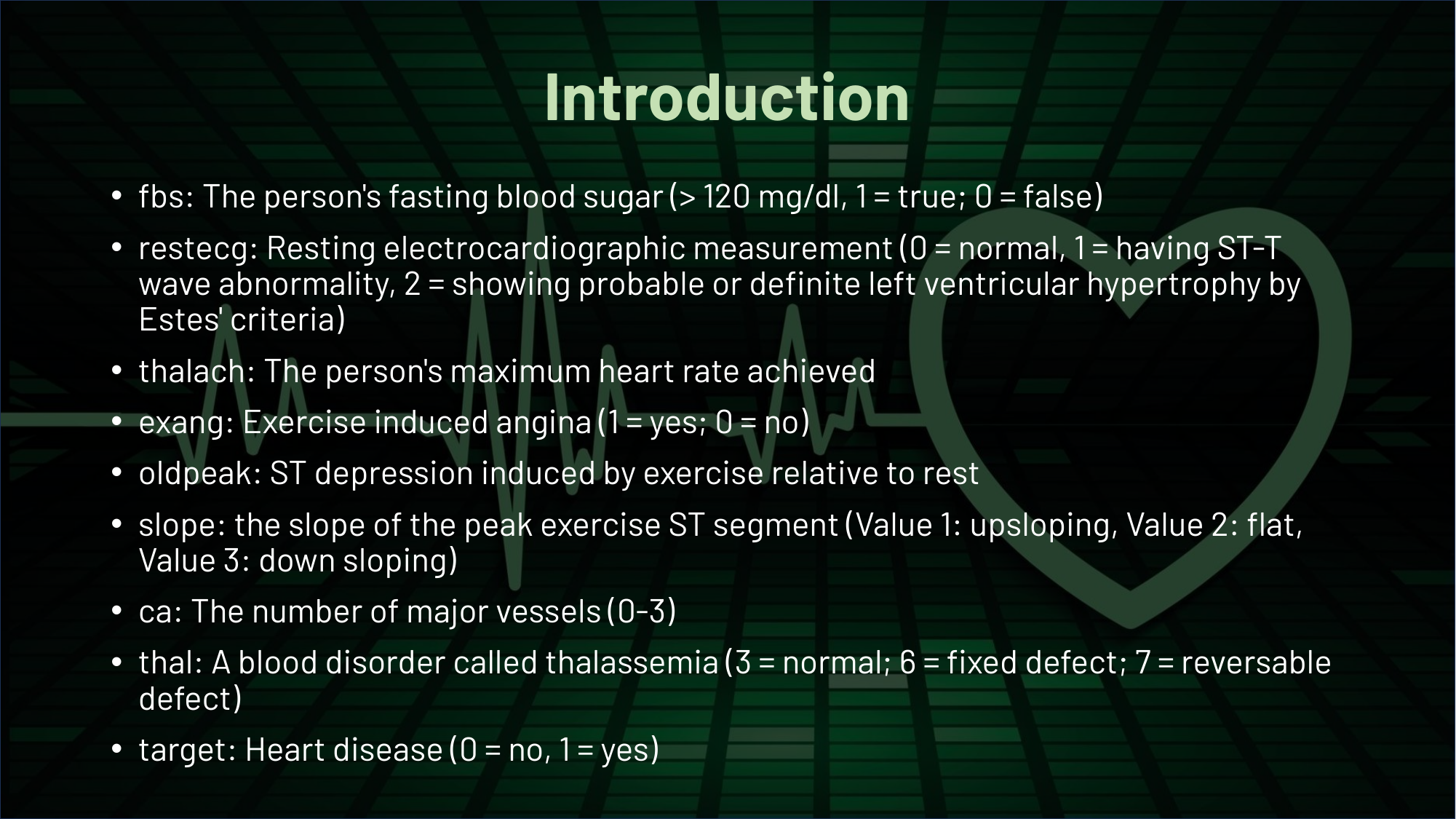

# Introduction
fbs: The person's fasting blood sugar (> 120 mg/dl, 1 = true; 0 = false)
restecg: Resting electrocardiographic measurement (0 = normal, 1 = having ST-T wave abnormality, 2 = showing probable or definite left ventricular hypertrophy by Estes' criteria)
thalach: The person's maximum heart rate achieved
exang: Exercise induced angina (1 = yes; 0 = no)
oldpeak: ST depression induced by exercise relative to rest
slope: the slope of the peak exercise ST segment (Value 1: upsloping, Value 2: flat, Value 3: down sloping)
ca: The number of major vessels (0-3)
thal: A blood disorder called thalassemia (3 = normal; 6 = fixed defect; 7 = reversable defect)
target: Heart disease (0 = no, 1 = yes)